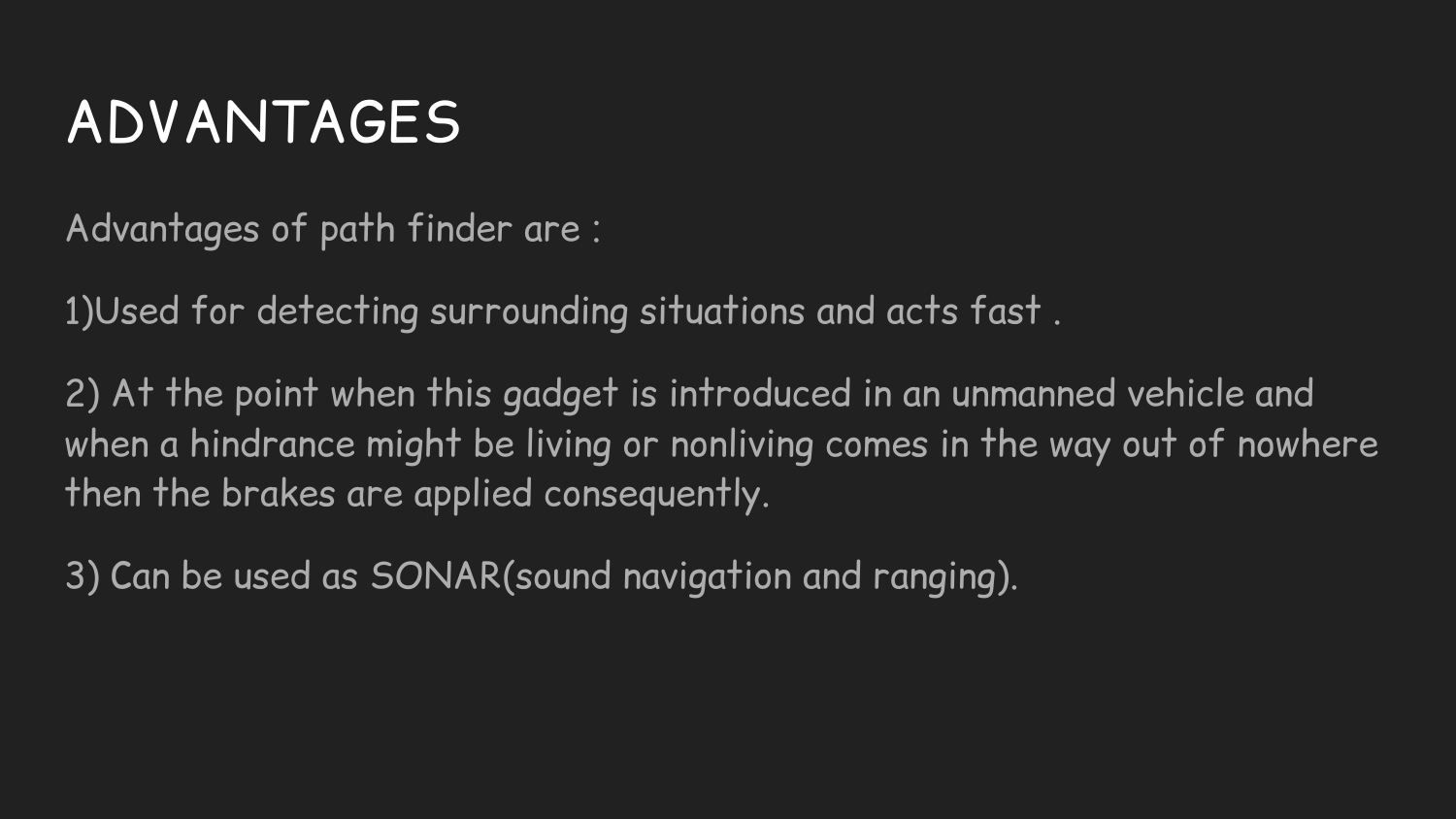

# ADVANTAGES
Advantages of path finder are :
1)Used for detecting surrounding situations and acts fast .
2) At the point when this gadget is introduced in an unmanned vehicle and when a hindrance might be living or nonliving comes in the way out of nowhere then the brakes are applied consequently.
3) Can be used as SONAR(sound navigation and ranging).